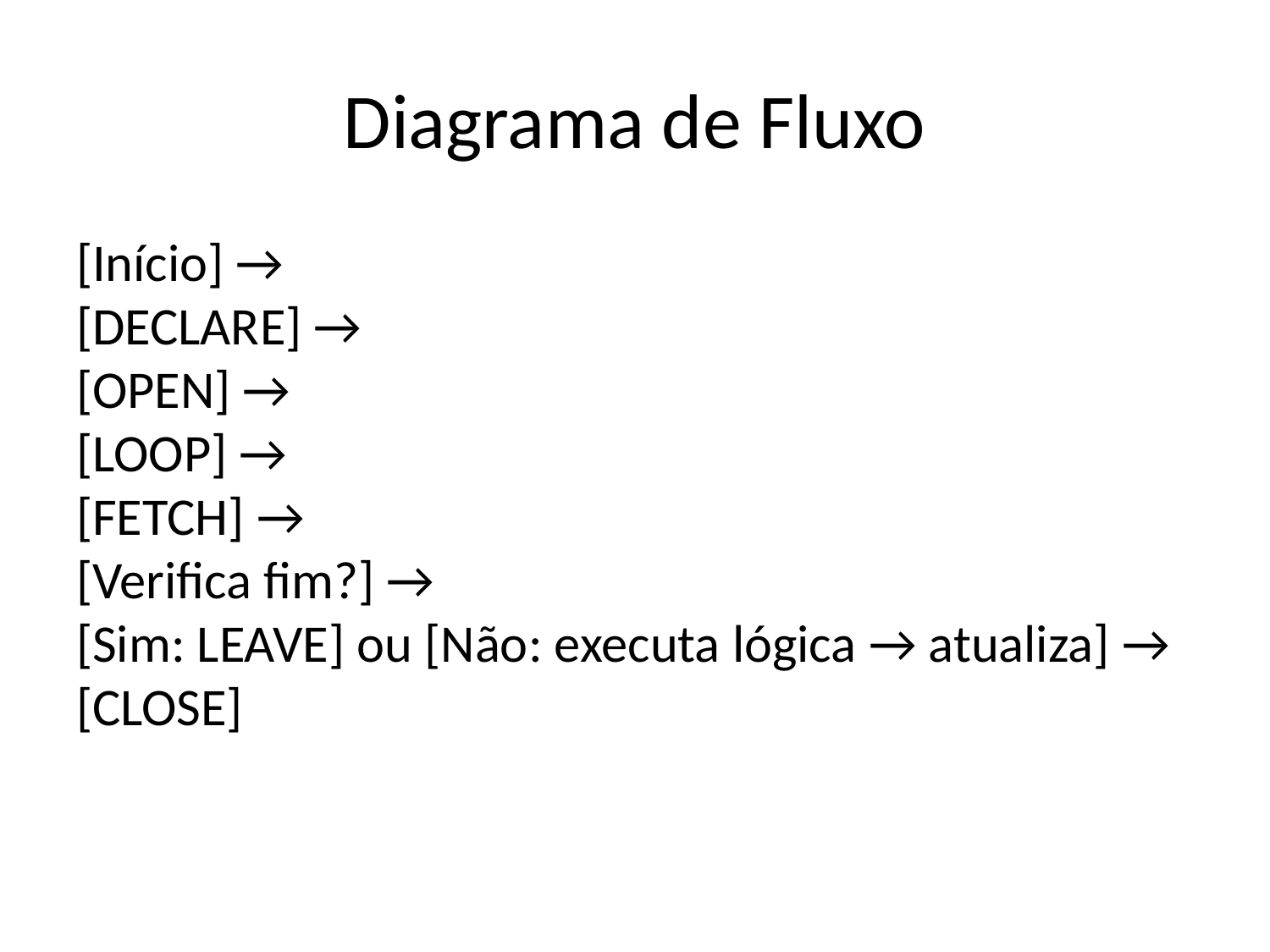

# Diagrama de Fluxo
[Início] →
[DECLARE] →
[OPEN] →
[LOOP] →
[FETCH] →
[Verifica fim?] →
[Sim: LEAVE] ou [Não: executa lógica → atualiza] →
[CLOSE]